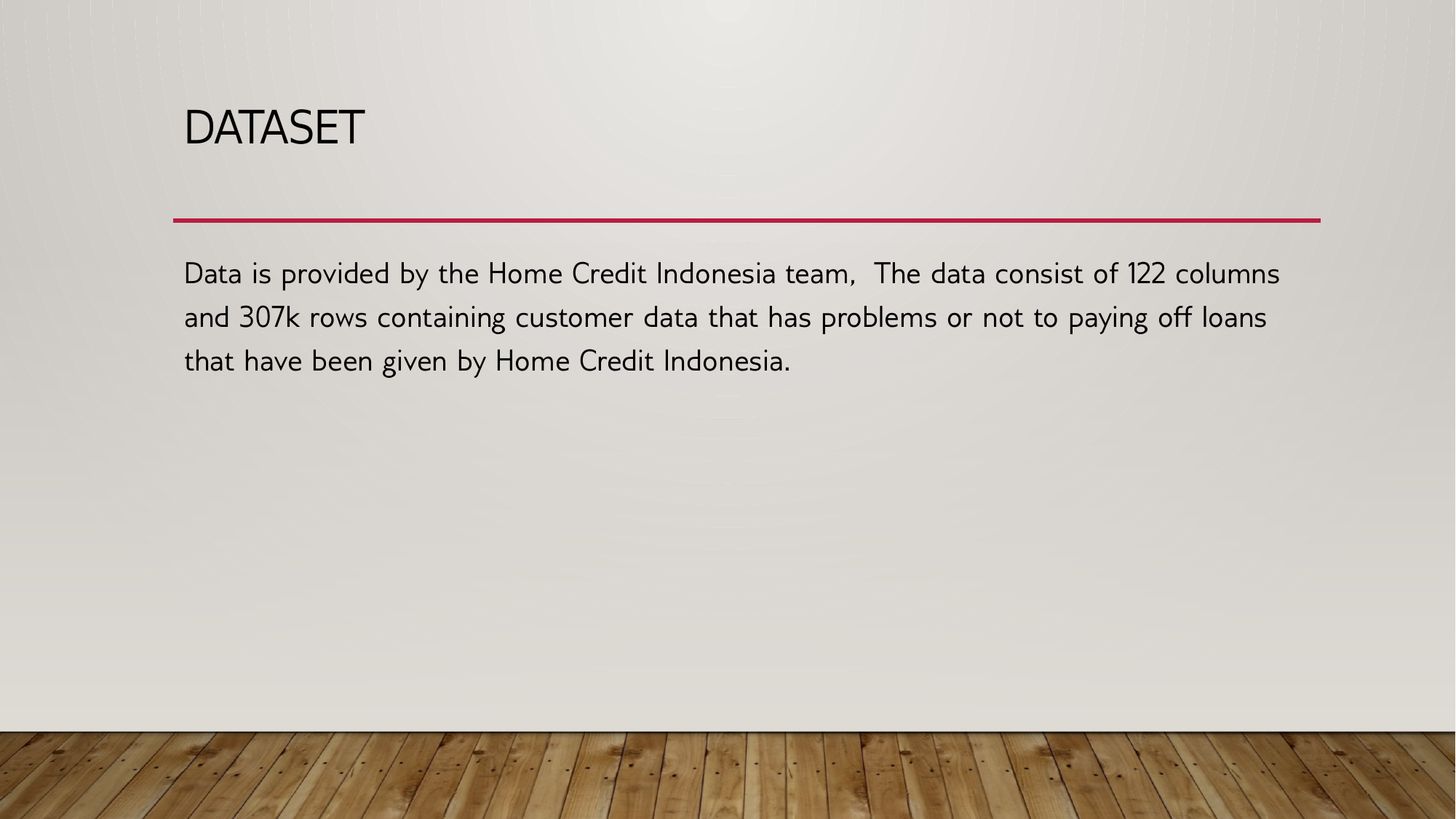

# Dataset
Data is provided by the Home Credit Indonesia team,  The data consist of 122 columns and 307k rows containing customer data that has problems or not to paying off loans that have been given by Home Credit Indonesia.